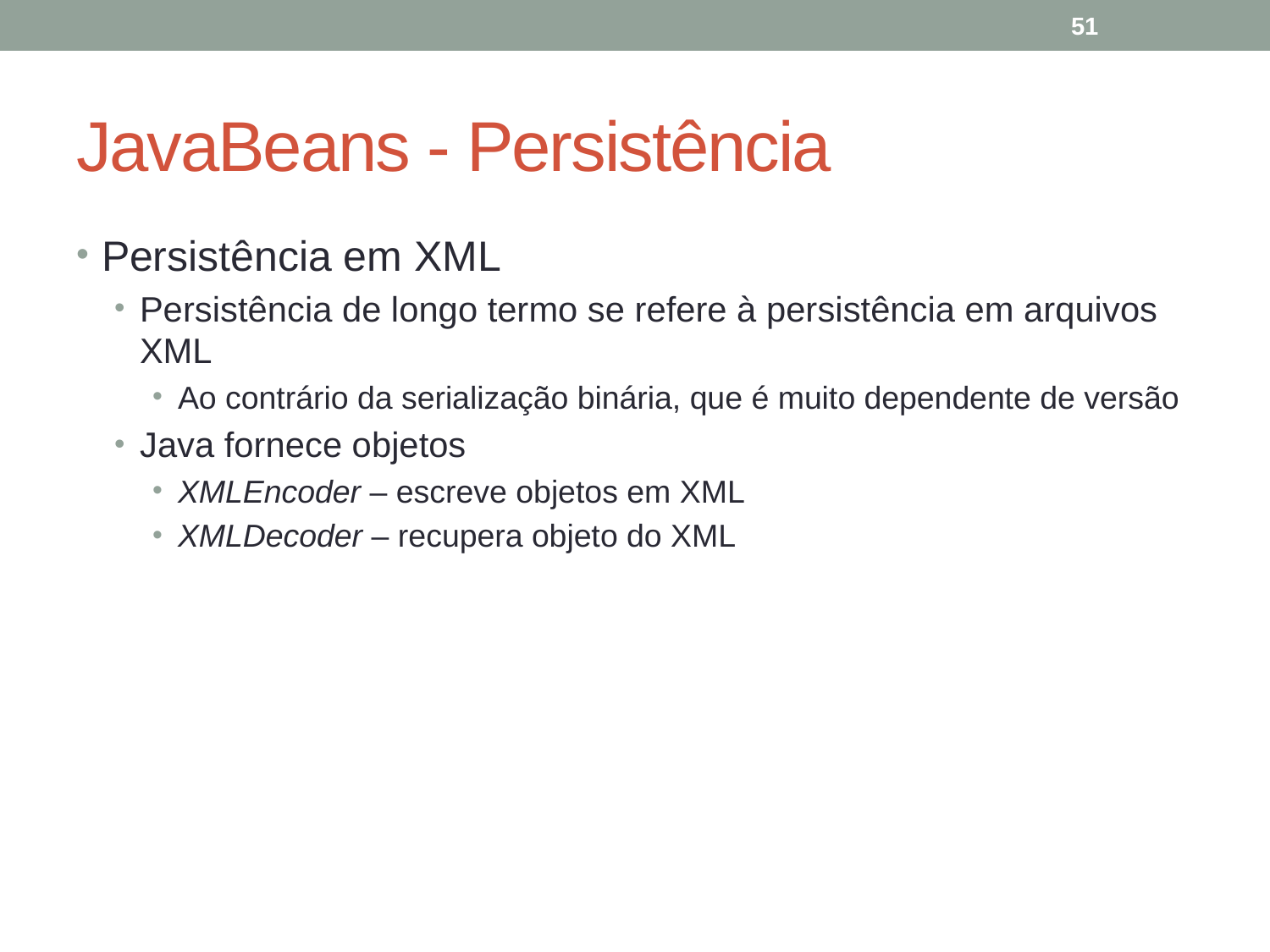

51
# JavaBeans - Persistência
Persistência em XML
Persistência de longo termo se refere à persistência em arquivos XML
Ao contrário da serialização binária, que é muito dependente de versão
Java fornece objetos
XMLEncoder – escreve objetos em XML
XMLDecoder – recupera objeto do XML